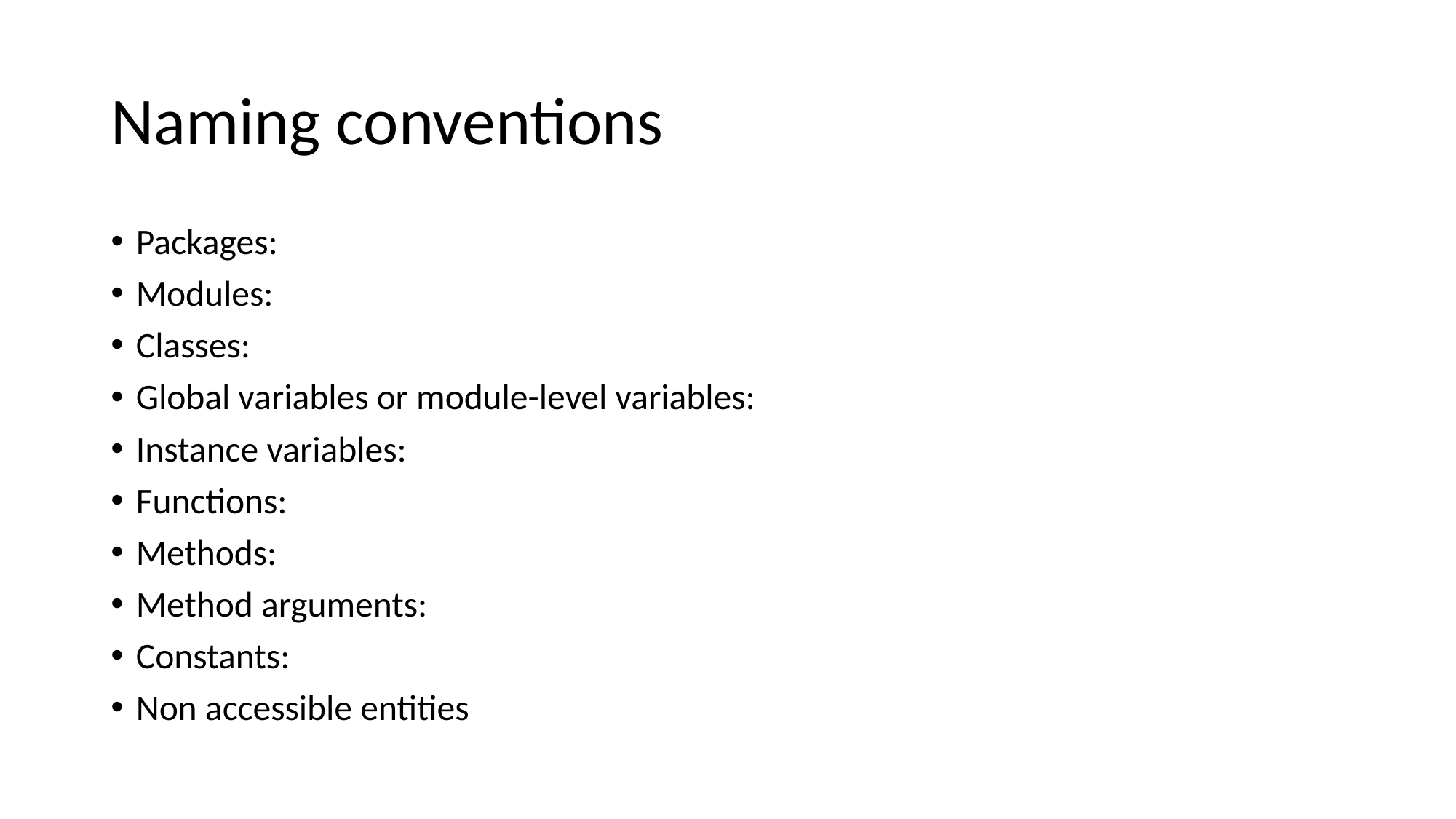

# Naming conventions
Packages:
Modules:
Classes:
Global variables or module-level variables:
Instance variables:
Functions:
Methods:
Method arguments:
Constants:
Non accessible entities